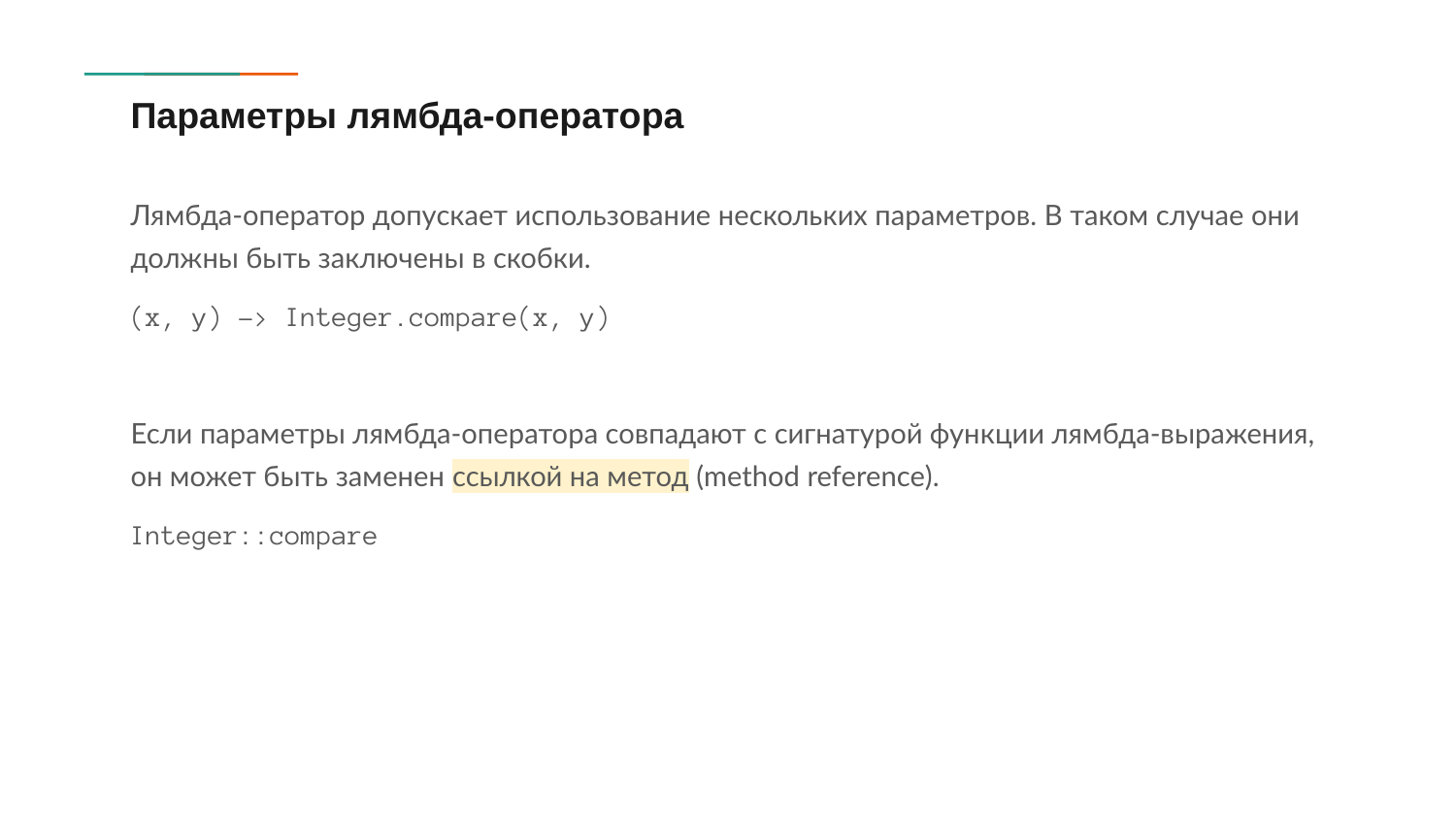

# Параметры лямбда-оператора
Лямбда-оператор допускает использование нескольких параметров. В таком случае они должны быть заключены в скобки.
(x, y) -> Integer.compare(x, y)

Если параметры лямбда-оператора совпадают с сигнатурой функции лямбда-выражения, он может быть заменен ссылкой на метод (method reference).
Integer::compare